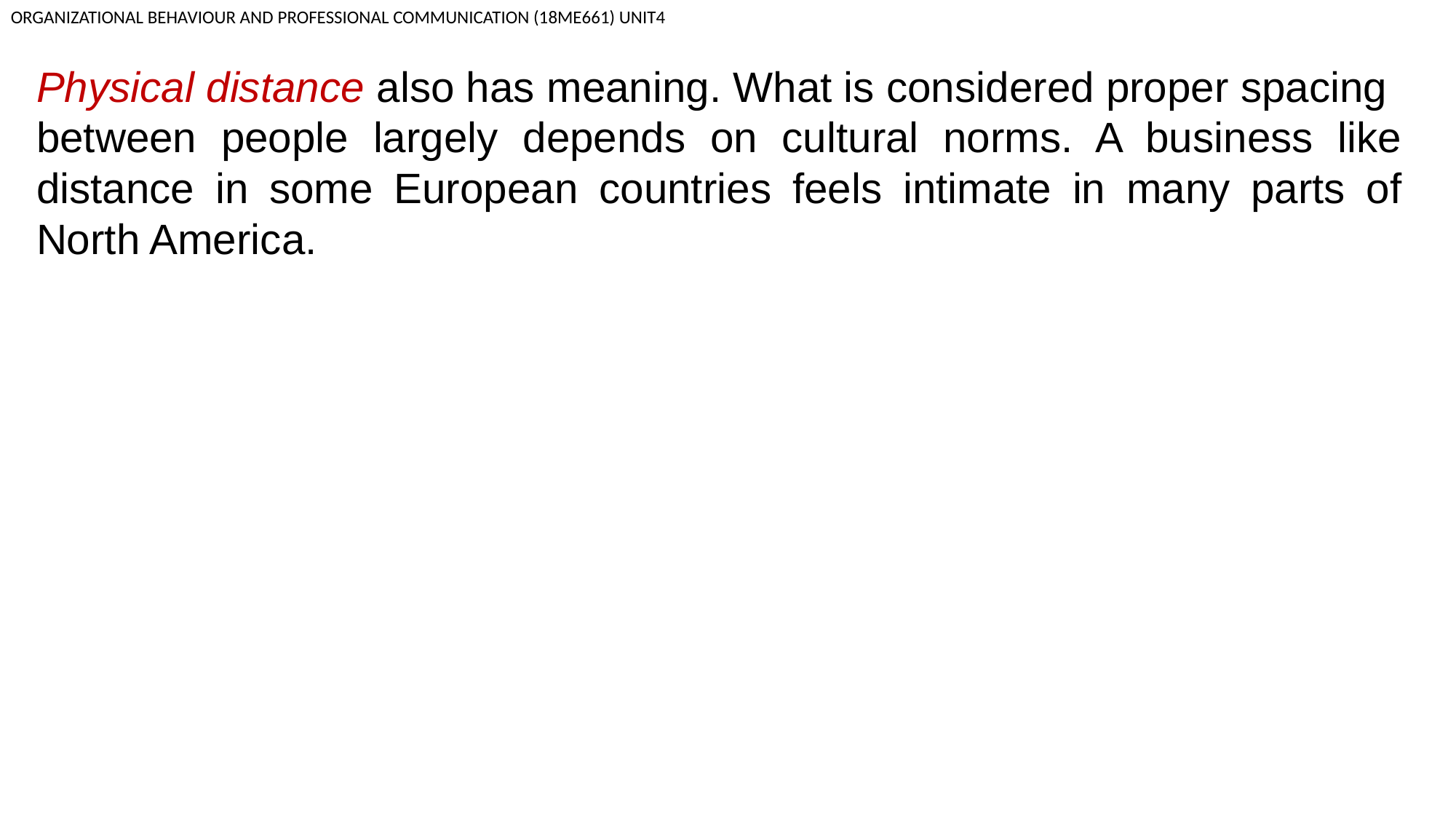

ORGANIZATIONAL BEHAVIOUR AND PROFESSIONAL COMMUNICATION (18ME661) UNIT4
Physical distance also has meaning. What is considered proper spacing
between people largely depends on cultural norms. A business like distance in some European countries feels intimate in many parts of North America.